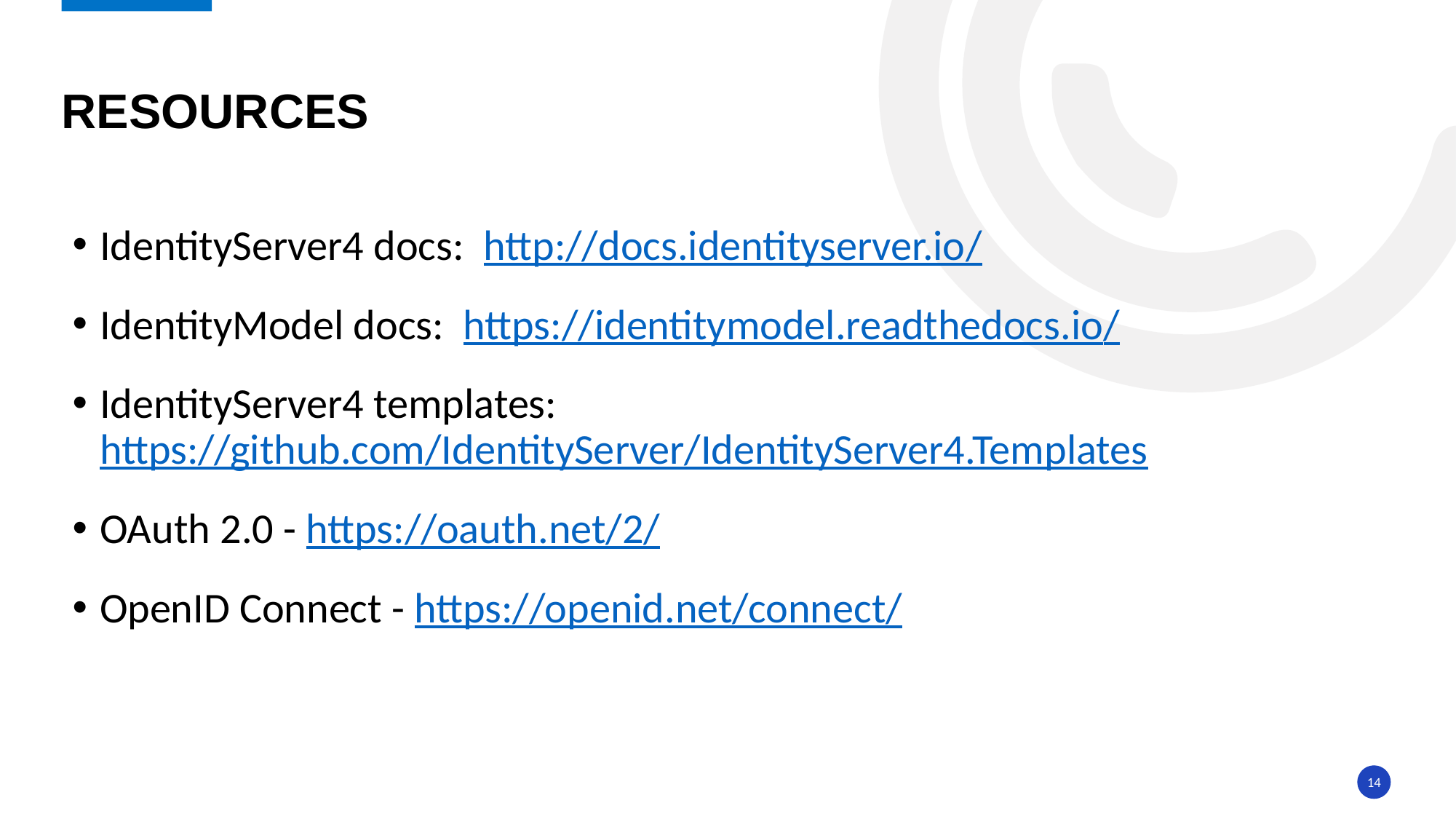

# resources
IdentityServer4 docs:  http://docs.identityserver.io/
IdentityModel docs:  https://identitymodel.readthedocs.io/
IdentityServer4 templates:  https://github.com/IdentityServer/IdentityServer4.Templates
OAuth 2.0 - https://oauth.net/2/
OpenID Connect - https://openid.net/connect/
14